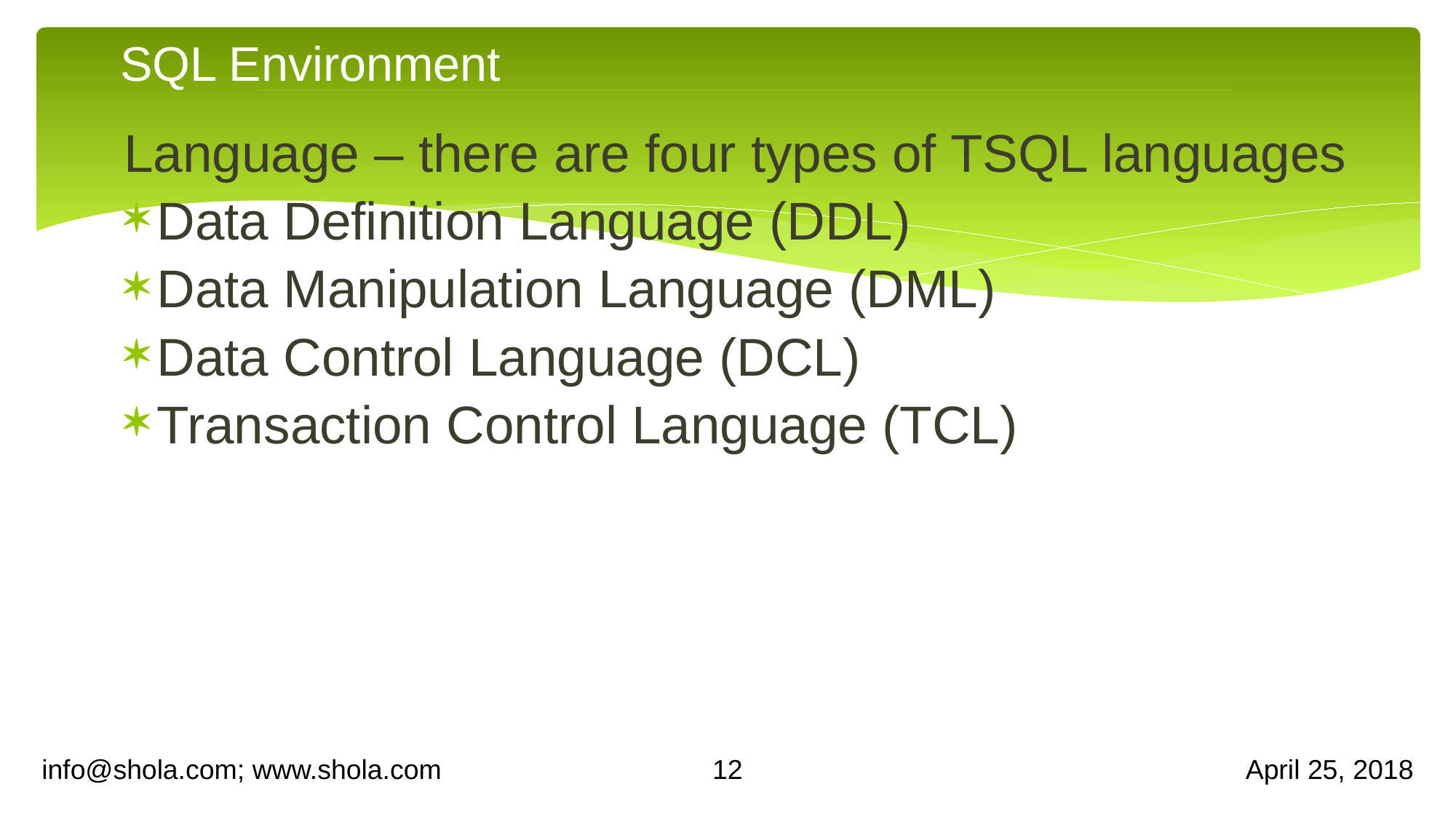

# SQL Environment
Language – there are four types of TSQL languages
Data Definition Language (DDL)
Data Manipulation Language (DML)
Data Control Language (DCL)
Transaction Control Language (TCL)

12
info@shola.com; www.shola.com
April 25, 2018